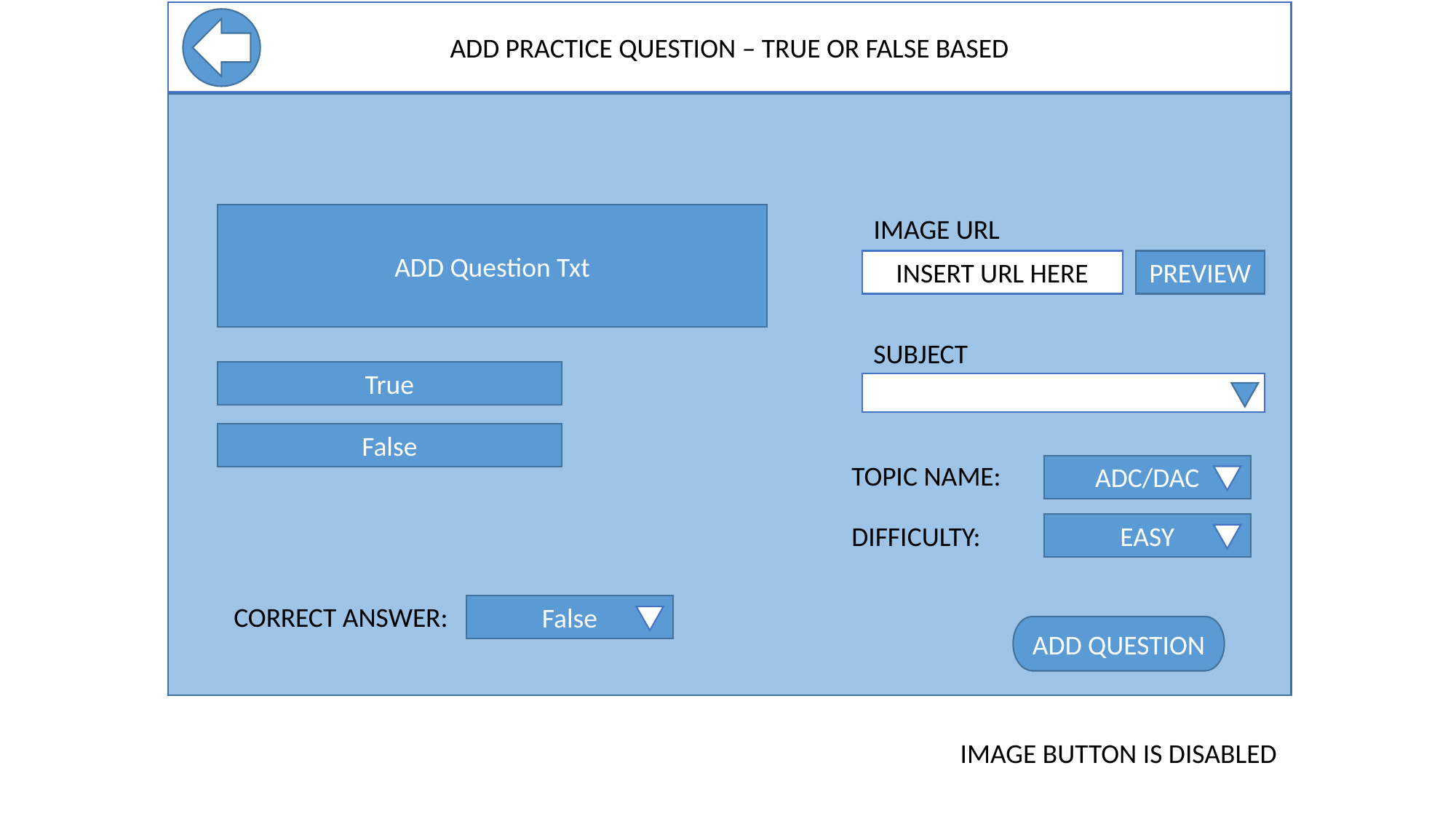

ADD PRACTICE QUESTION – TRUE OR FALSE BASED

ADD Question Txt
IMAGE URL
INSERT URL HERE
PREVIEW
SUBJECT
True

False
TOPIC NAME:
ADC/DAC

DIFFICULTY:
EASY

CORRECT ANSWER:
False

ADD QUESTION
IMAGE BUTTON IS DISABLED